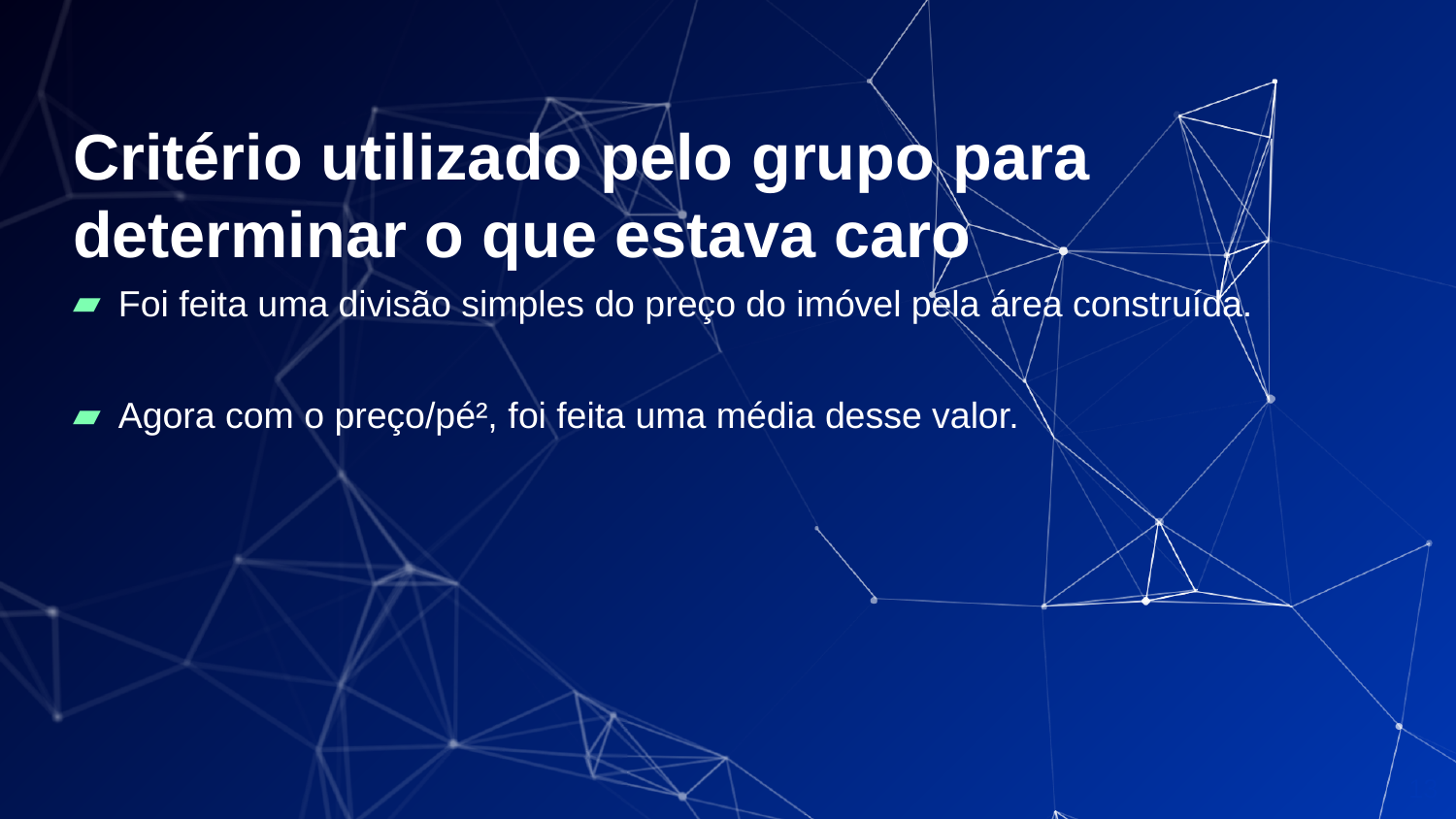

# Critério utilizado pelo grupo para determinar o que estava caro
Foi feita uma divisão simples do preço do imóvel pela área construída.

Agora com o preço/pé², foi feita uma média desse valor.

13